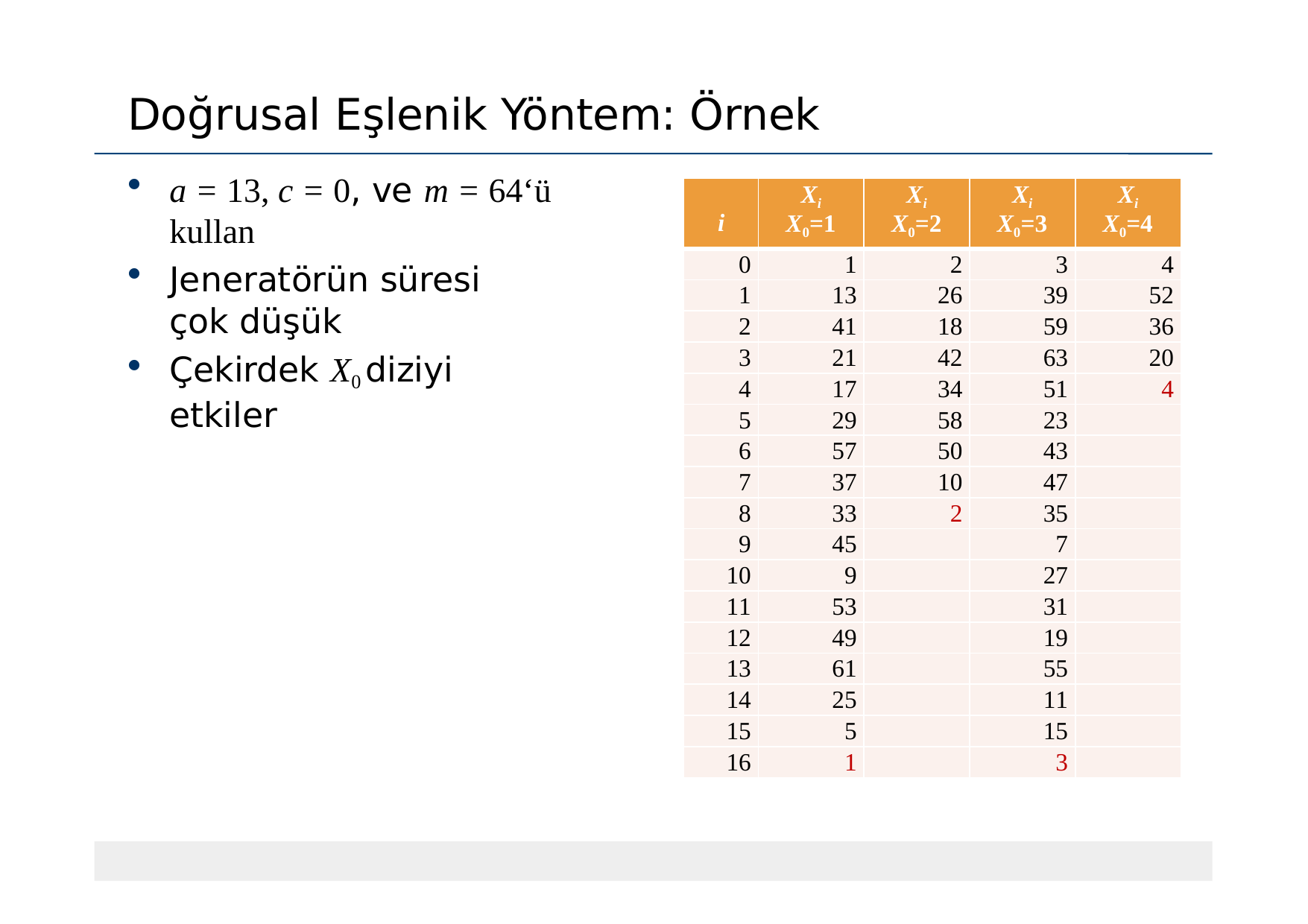

# Doğrusal Eşlenik Yöntem: Örnek
a = 13, c = 0, ve m = 64‘ü kullan
Jeneratörün süresi çok düşük
Çekirdek X0 diziyi etkiler
| i | Xi X0=1 | Xi X0=2 | Xi X0=3 | Xi X0=4 |
| --- | --- | --- | --- | --- |
| 0 | 1 | 2 | 3 | 4 |
| 1 | 13 | 26 | 39 | 52 |
| 2 | 41 | 18 | 59 | 36 |
| 3 | 21 | 42 | 63 | 20 |
| 4 | 17 | 34 | 51 | 4 |
| 5 | 29 | 58 | 23 |  |
| 6 | 57 | 50 | 43 |  |
| 7 | 37 | 10 | 47 |  |
| 8 | 33 | 2 | 35 |  |
| 9 | 45 |  | 7 |  |
| 10 | 9 |  | 27 |  |
| 11 | 53 |  | 31 |  |
| 12 | 49 |  | 19 |  |
| 13 | 61 |  | 55 |  |
| 14 | 25 |  | 11 |  |
| 15 | 5 |  | 15 |  |
| 16 | 1 |  | 3 |  |